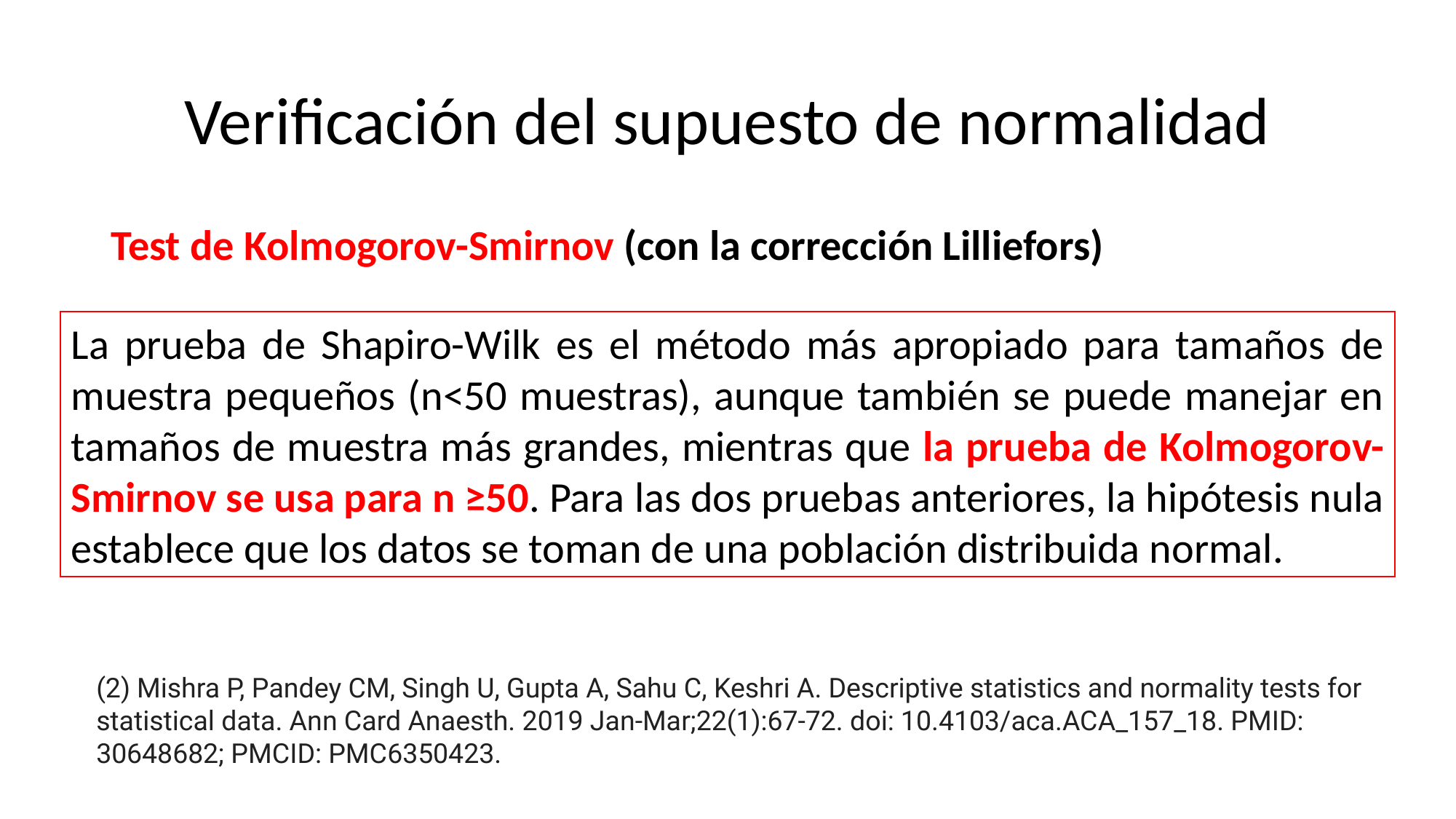

# Verificación del supuesto de normalidad
Test de Kolmogorov-Smirnov (con la corrección Lilliefors)

La prueba de Shapiro-Wilk es el método más apropiado para tamaños de muestra pequeños (n<50 muestras), aunque también se puede manejar en tamaños de muestra más grandes, mientras que la prueba de Kolmogorov-Smirnov se usa para n ≥50. Para las dos pruebas anteriores, la hipótesis nula establece que los datos se toman de una población distribuida normal.
(2) Mishra P, Pandey CM, Singh U, Gupta A, Sahu C, Keshri A. Descriptive statistics and normality tests for statistical data. Ann Card Anaesth. 2019 Jan-Mar;22(1):67-72. doi: 10.4103/aca.ACA_157_18. PMID: 30648682; PMCID: PMC6350423.